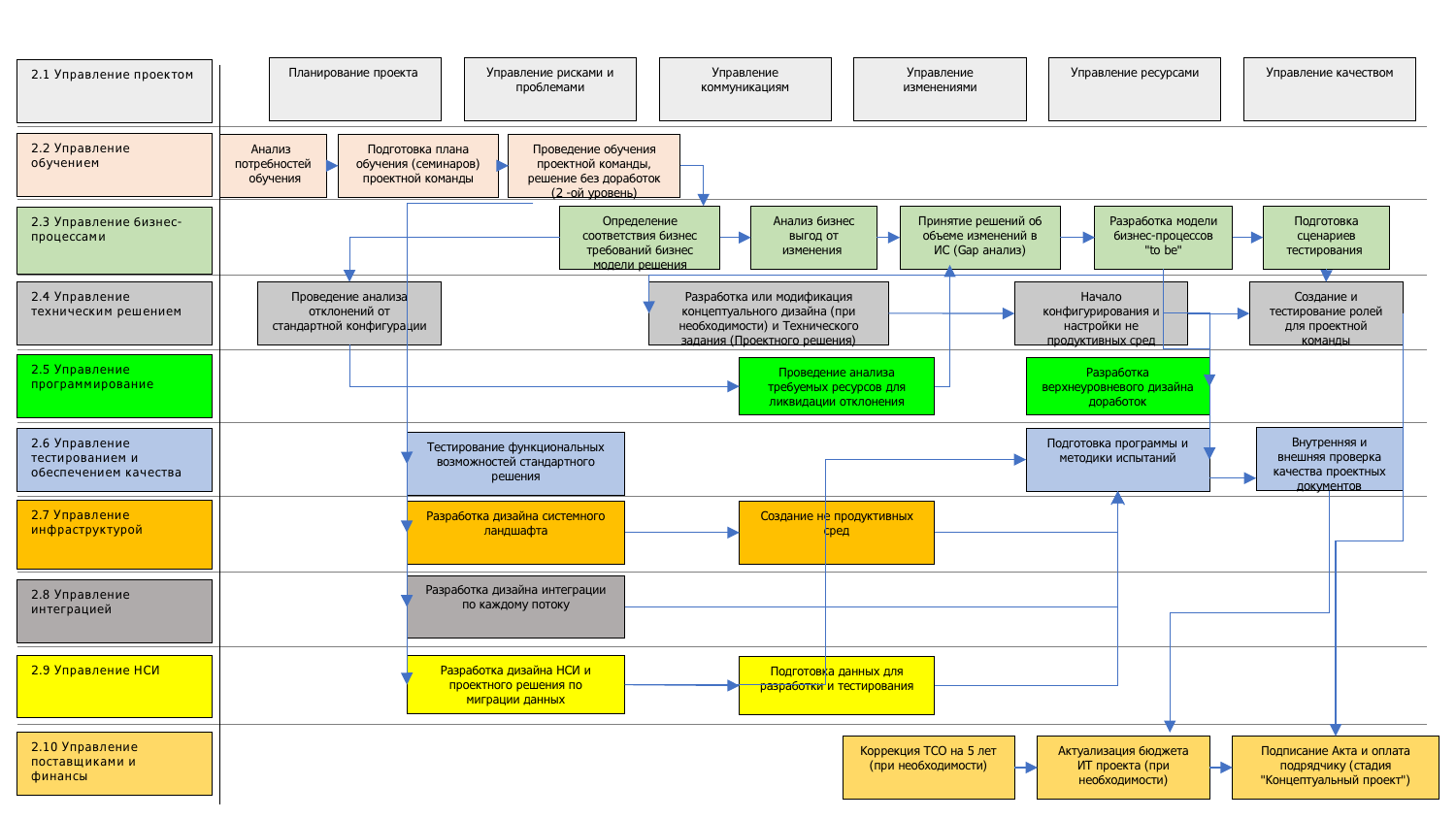

14\34
2. Концептуальный проект  (фаза "Реализация проекта")
Управление рисками и проблемами
Управление коммуникациям
Управление изменениями
Управление ресурсами
Управление качеством
Планирование проекта
2.1 Управление проектом
2.2 Управление обучением
Анализ  потребностей  обучения
Подготовка плана обучения (семинаров) проектной команды
Проведение обучения проектной команды, решение без доработок (2 -ой уровень)
Определение соответствия бизнес требований бизнес модели решения
Анализ бизнес выгод от изменения
Принятие решений об объеме изменений в ИС (Gap анализ)
Разработка модели бизнес-процессов "to be"
Подготовка сценариев тестирования
2.3 Управление бизнес-процессами
Проведение анализа отклонений от стандартной конфигурации
Разработка или модификация концептуального дизайна (при необходимости) и Технического задания (Проектного решения)
Создание и тестирование ролей для проектной команды
Начало конфигурирования и настройки не продуктивных сред
2.4 Управление техническим решением
2.5 Управление программирование
Проведение анализа требуемых ресурсов для ликвидации отклонения
Разработка верхнеуровневого дизайна доработок
Внутренняя и внешняя проверка качества проектных документов
Подготовка программы и методики испытаний
2.6 Управление тестированием и обеспечением качества
Тестирование функциональных возможностей стандартного решения
2.7 Управление инфраструктурой
Разработка дизайна системного ландшафта
Создание не продуктивных сред
Разработка дизайна интеграции по каждому потоку
2.8 Управление интеграцией
2.9 Управление НСИ
Разработка дизайна НСИ и проектного решения по миграции данных
Подготовка данных для разработки и тестирования
2.10 Управление поставщиками и финансы
Коррекция ТСО на 5 лет (при необходимости)
Актуализация бюджета ИТ проекта (при необходимости)
Подписание Акта и оплата подрядчику (стадия "Концептуальный проект")